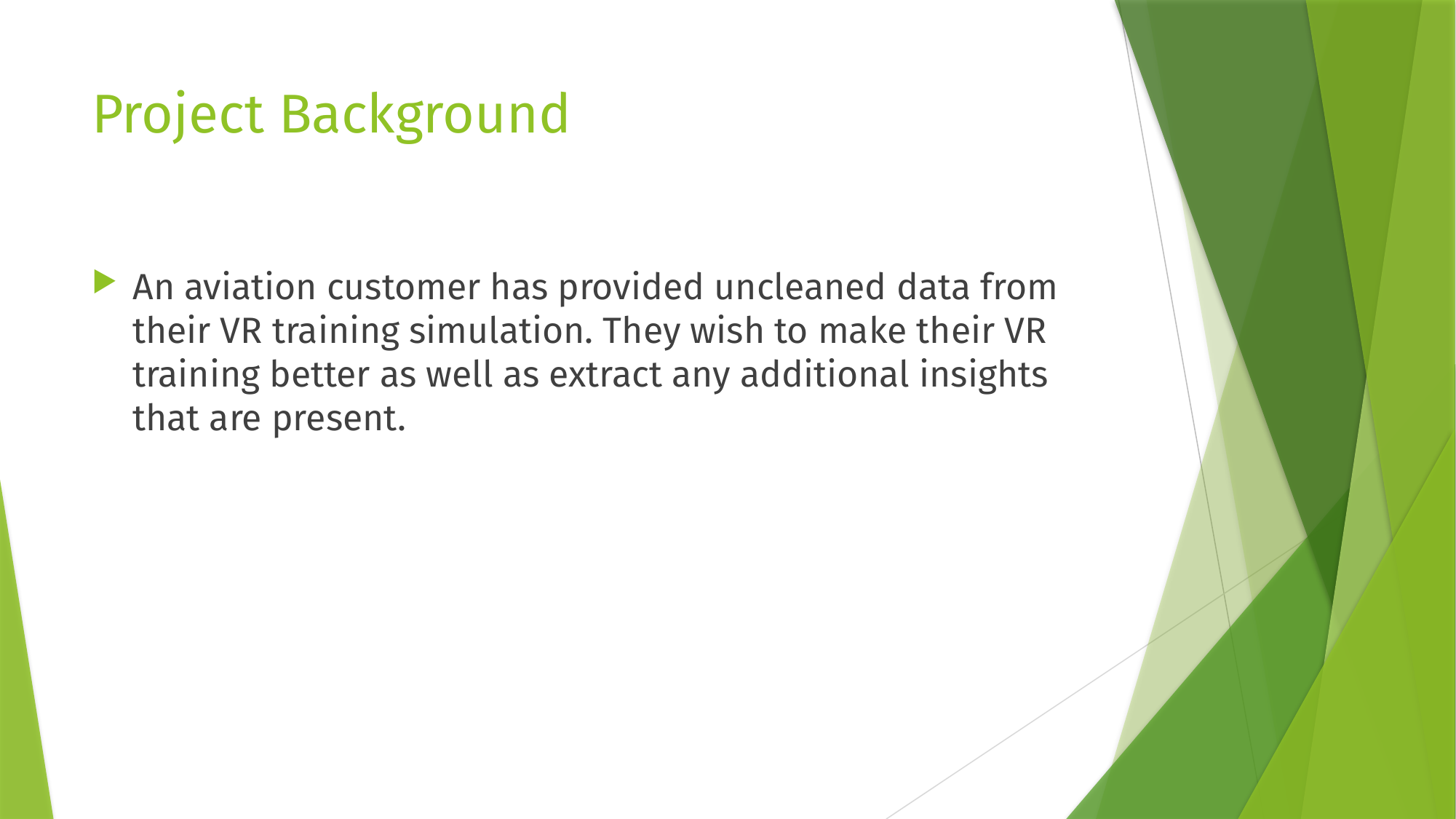

# Project Background
An aviation customer has provided uncleaned data from their VR training simulation. They wish to make their VR training better as well as extract any additional insights that are present.